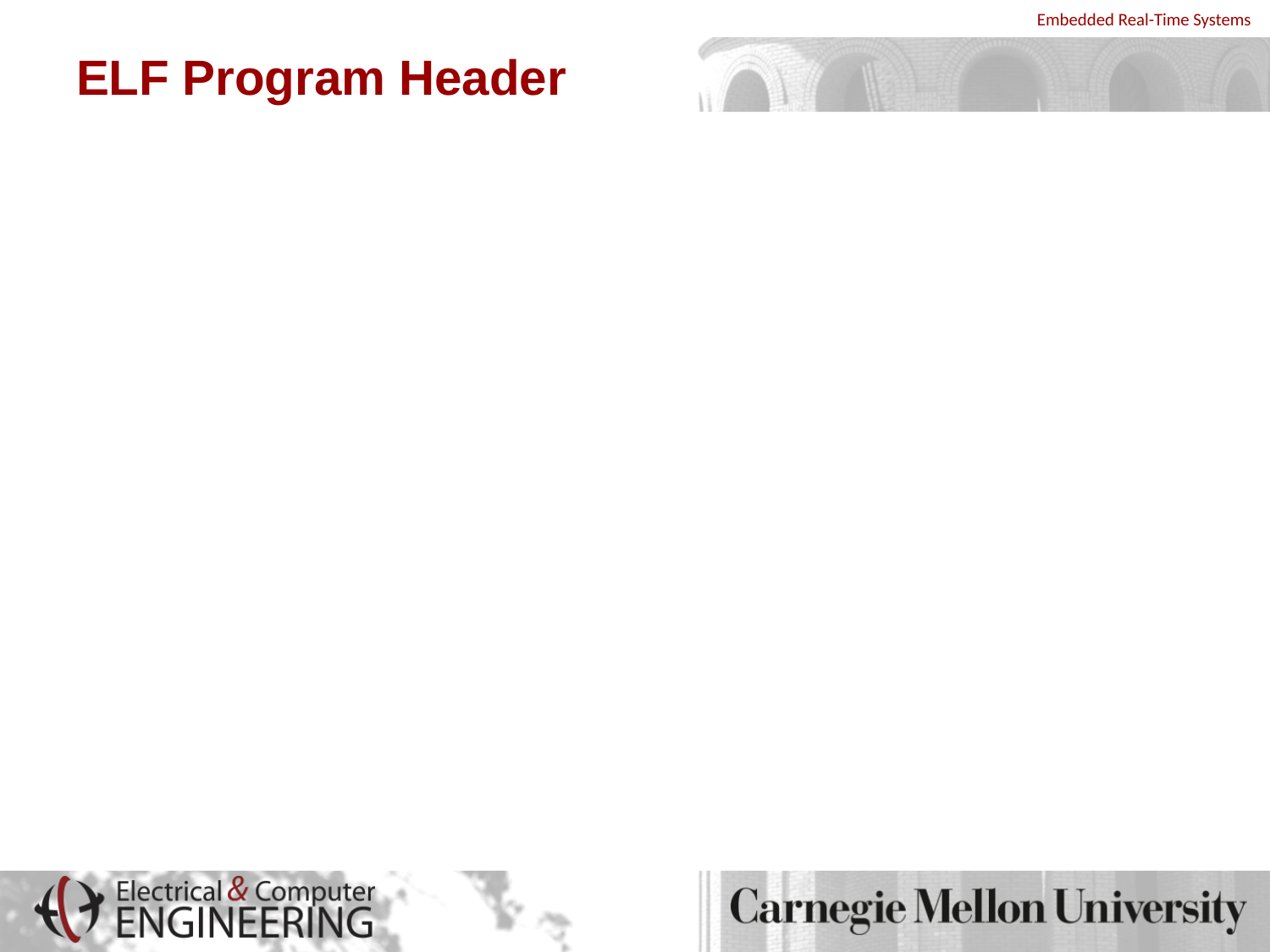

# ELF Program Header
Executable ELF files must have a program header table
The program header table is used to load the program (called “creating program image”)
Each segment has its own entry in the program header table
e_phnum in ELF Header holds the number of program header entries
All program header entries have the same size (e_phentsize in ELF header)

Program header entry for each segment

typedef struct {
Elf32_Word p_type;	//type of segment – loadable, dll,...
Elf32_Off  p_offset;	//offset in bytes from the start of file
Elf32_Addr p_vaddr;	//virtual address in memory of segment
Elf32_Addr p_paddr;	//physical address in memory of segment
Elf32_Word p_filesz;	//number of bytes in the file of the segment
Elf32_Word p_memsz;	//number of bytes in memory of the process 				//image of the segment
Elf32_Word p_flags;	//indicates whether segment is executable
Elf32_Word p_align;	//alignment information
} Elf32_Phdr;

What happens if p_memsz > p_filesz?
The remaining bytes (p_memsz-p_filesz) are initialized with 0